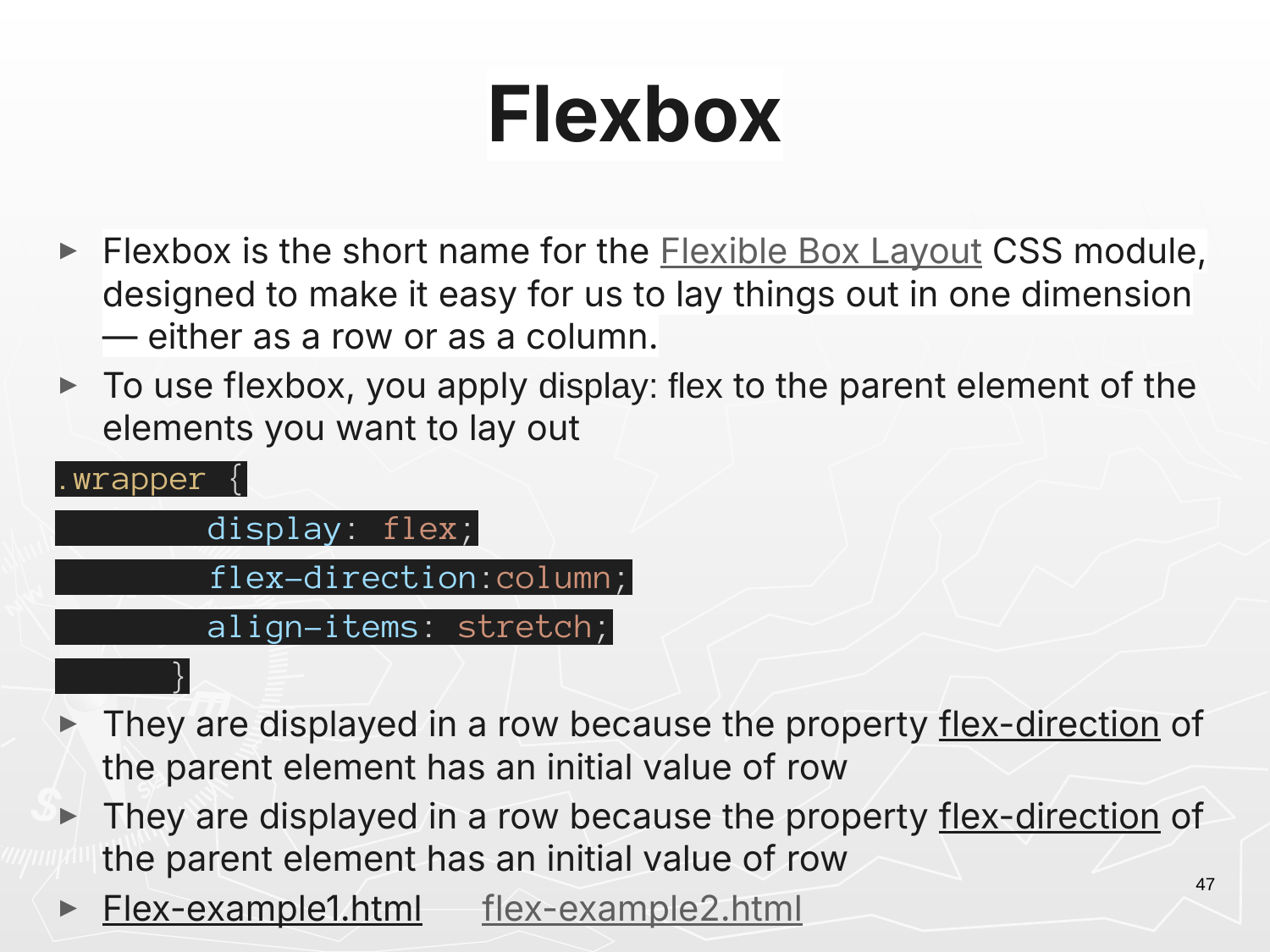

# Flexbox
Flexbox is the short name for the Flexible Box Layout CSS module, designed to make it easy for us to lay things out in one dimension — either as a row or as a column.
To use flexbox, you apply display: flex to the parent element of the elements you want to lay out
.wrapper {
        display: flex;
        flex-direction:column;
        align-items: stretch;
      }
They are displayed in a row because the property flex-direction of the parent element has an initial value of row
They are displayed in a row because the property flex-direction of the parent element has an initial value of row
Flex-example1.html      flex-example2.html

47